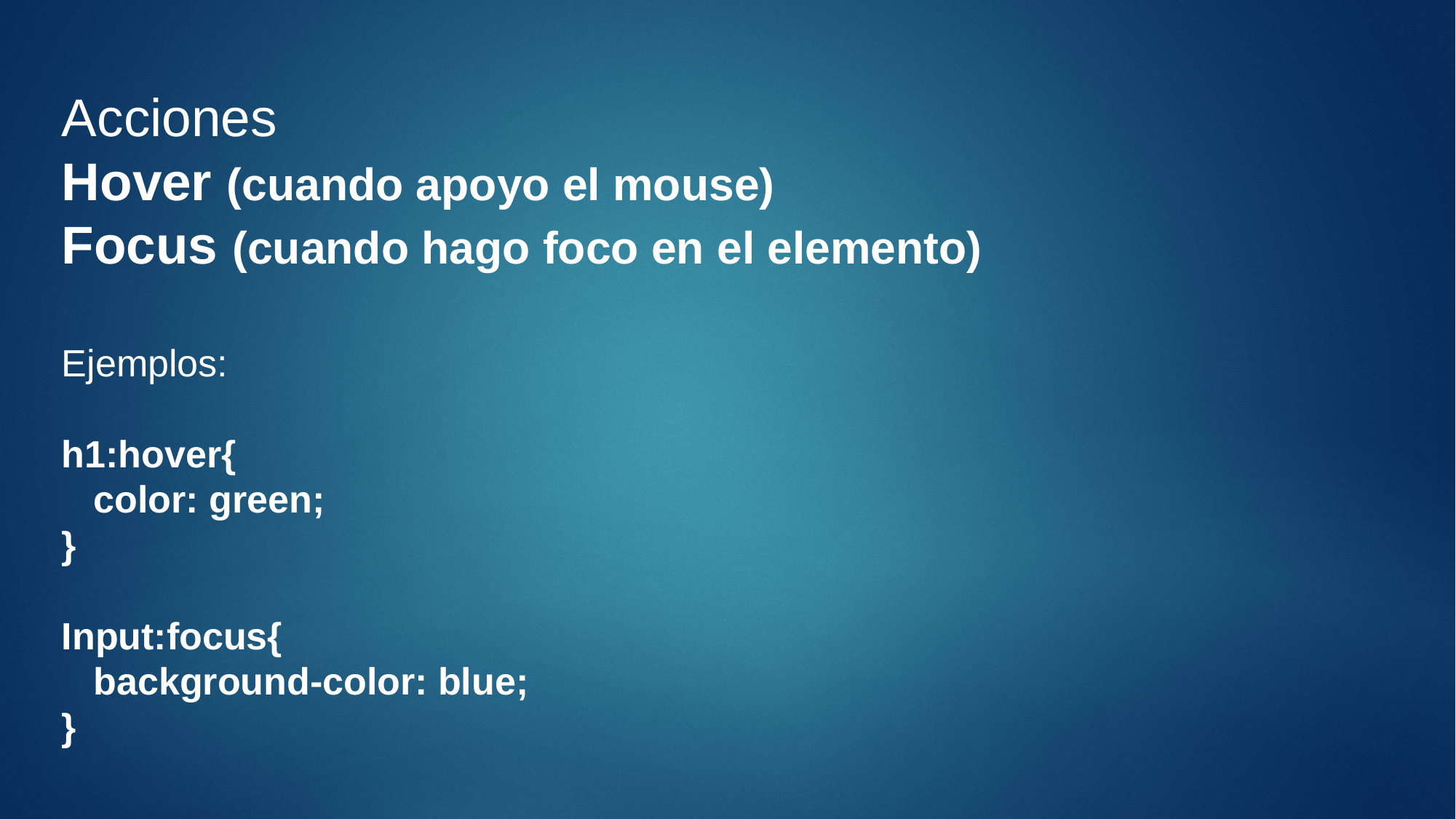

Acciones
Hover (cuando apoyo el mouse)
Focus (cuando hago foco en el elemento)

Ejemplos:

h1:hover{
   color: green;
}

Input:focus{
   background-color: blue;
}